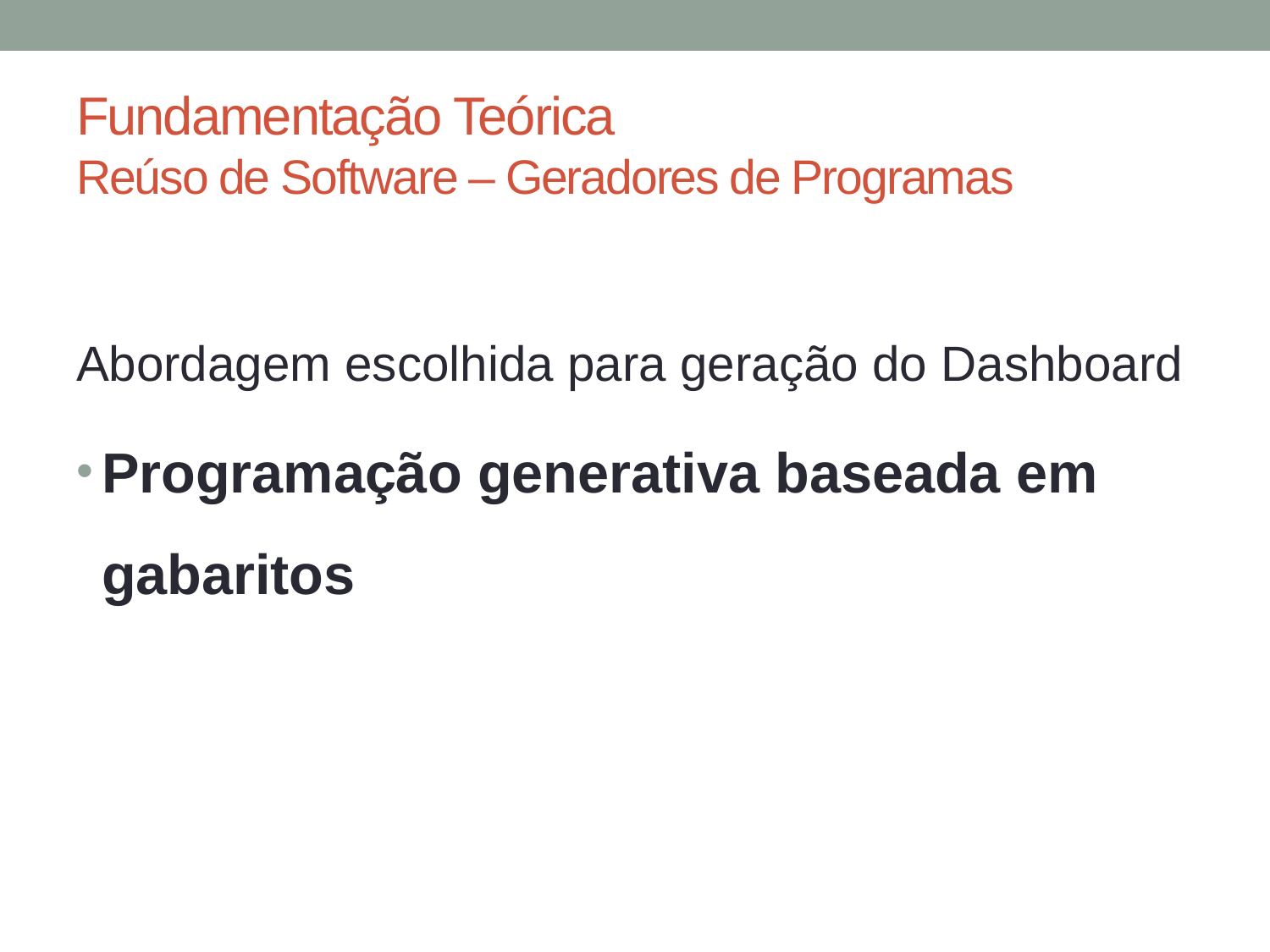

# Fundamentação Teórica Reúso de Software – Geradores de Programas
Abordagem escolhida para geração do Dashboard
Programação generativa baseada em gabaritos